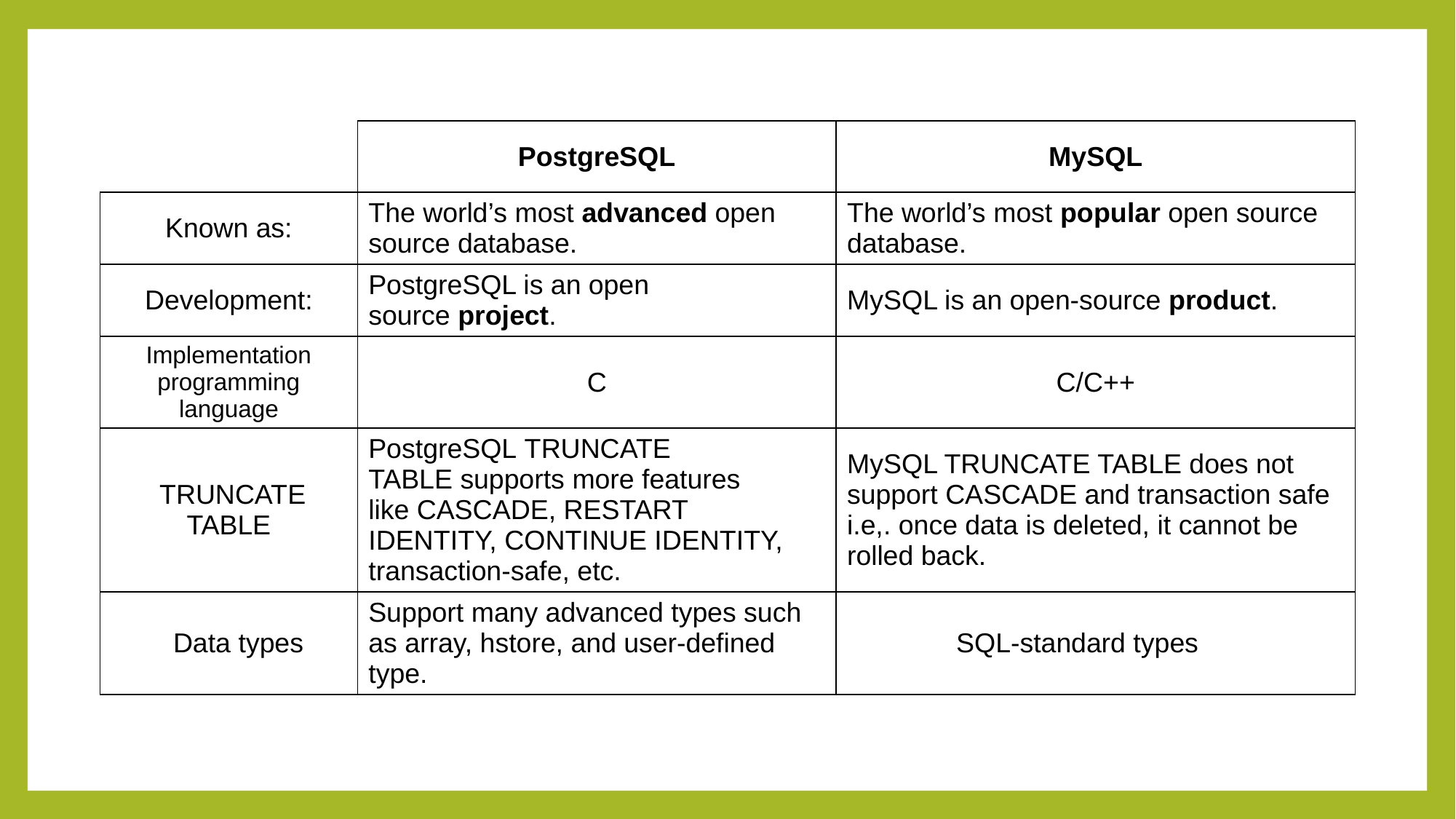

|  | PostgreSQL | MySQL |
| --- | --- | --- |
| Known as: | The world’s most advanced open source database. | The world’s most popular open source database. |
| Development: | PostgreSQL is an open source project. | MySQL is an open-source product. |
| Implementation programming language | C | C/C++ |
| TRUNCATE TABLE | PostgreSQL TRUNCATE TABLE supports more features like CASCADE, RESTART IDENTITY, CONTINUE IDENTITY, transaction-safe, etc. | MySQL TRUNCATE TABLE does not support CASCADE and transaction safe i.e,. once data is deleted, it cannot be rolled back. |
| Data types | Support many advanced types such as array, hstore, and user-defined type. | SQL-standard types |